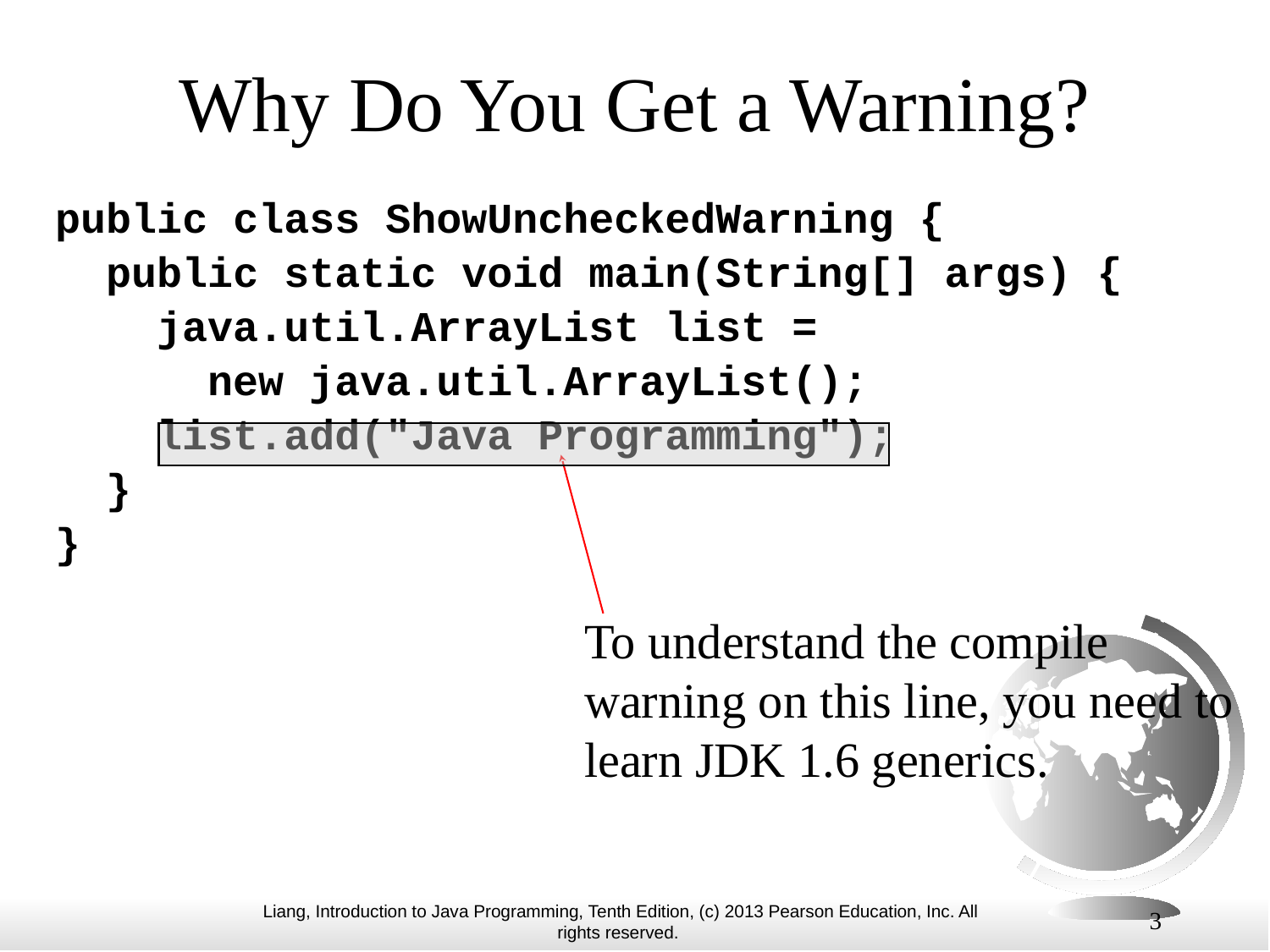

# Why Do You Get a Warning?
public class ShowUncheckedWarning {
  public static void main(String[] args) {
    java.util.ArrayList list =
      new java.util.ArrayList();
    list.add("Java Programming");
  }
}

To understand the compile warning on this line, you need to learn JDK 1.6 generics.

3